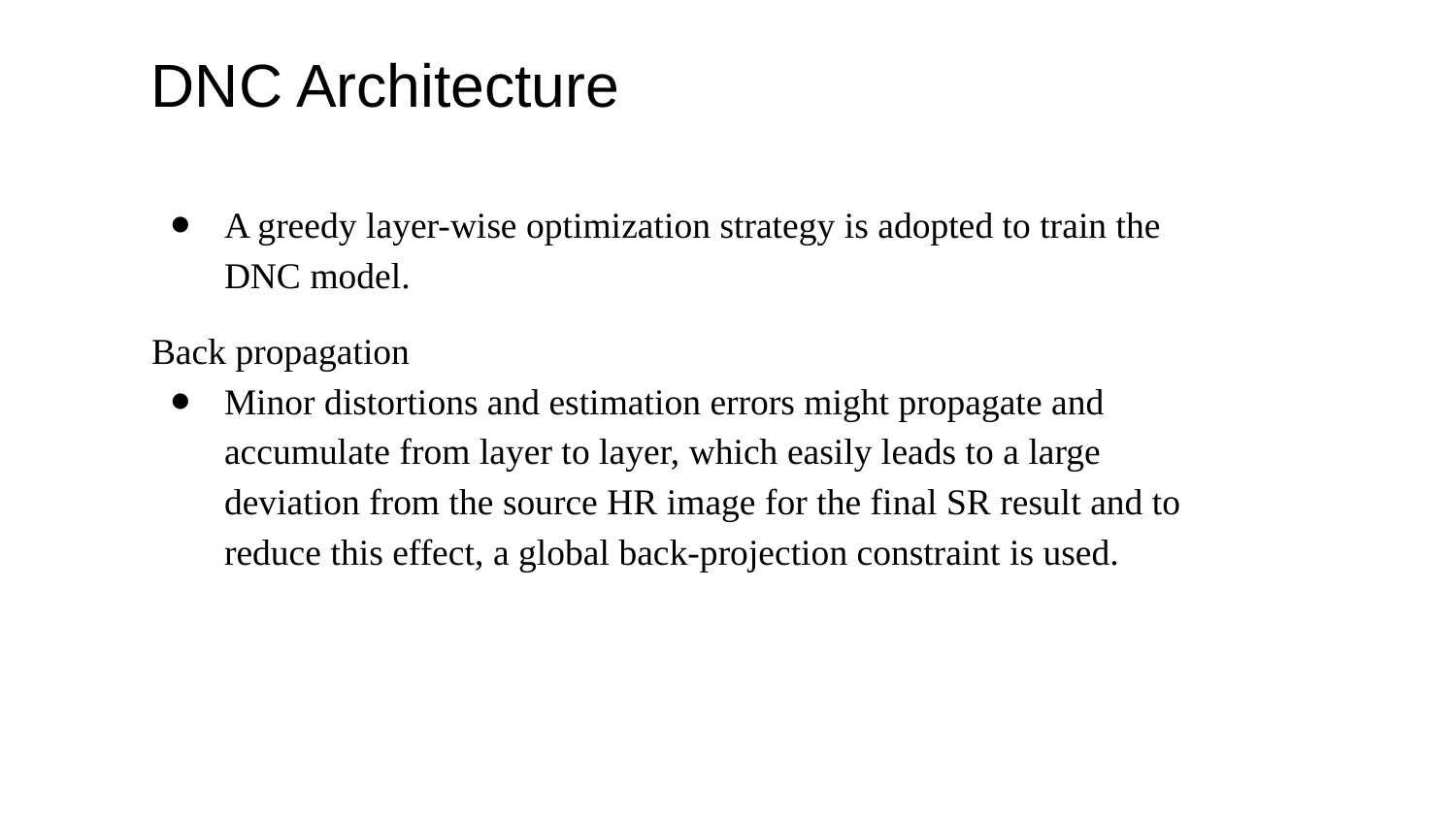

DNC Architecture
A greedy layer-wise optimization strategy is adopted to train the DNC model.
Back propagation
Minor distortions and estimation errors might propagate and accumulate from layer to layer, which easily leads to a large deviation from the source HR image for the final SR result and to reduce this effect, a global back-projection constraint is used.